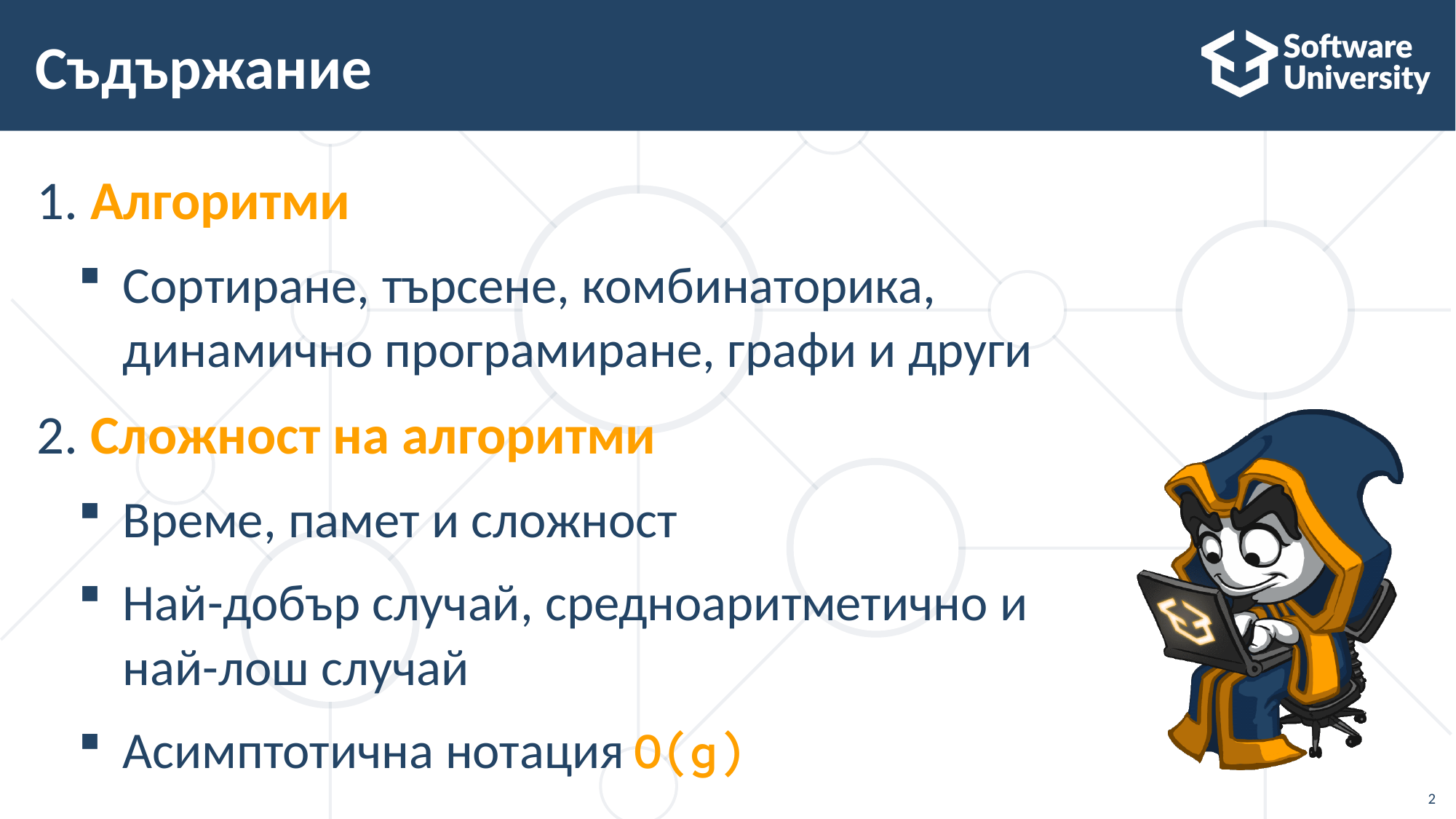

# Съдържание
1. Алгоритми
Сортиране, търсене, комбинаторика, динамично програмиране, графи и други
2. Сложност на алгоритми
Време, памет и сложност
Най-добър случай, средноаритметично и най-лош случай
Aсимптотичнa нотация O(g)
2